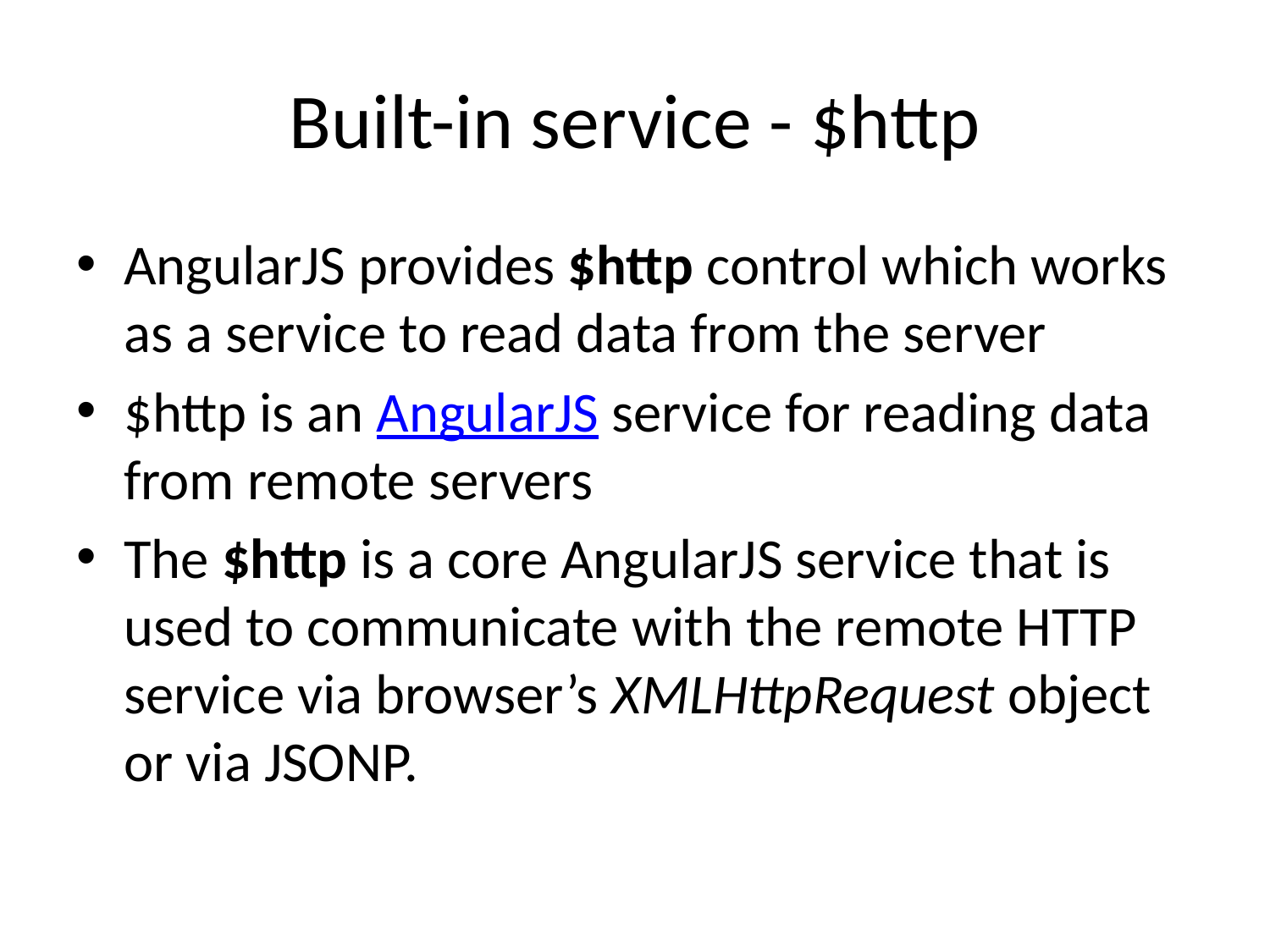

# Built-in service - $http
AngularJS provides $http control which works as a service to read data from the server
$http is an AngularJS service for reading data from remote servers
The $http is a core AngularJS service that is used to communicate with the remote HTTP service via browser’s XMLHttpRequest object or via JSONP.